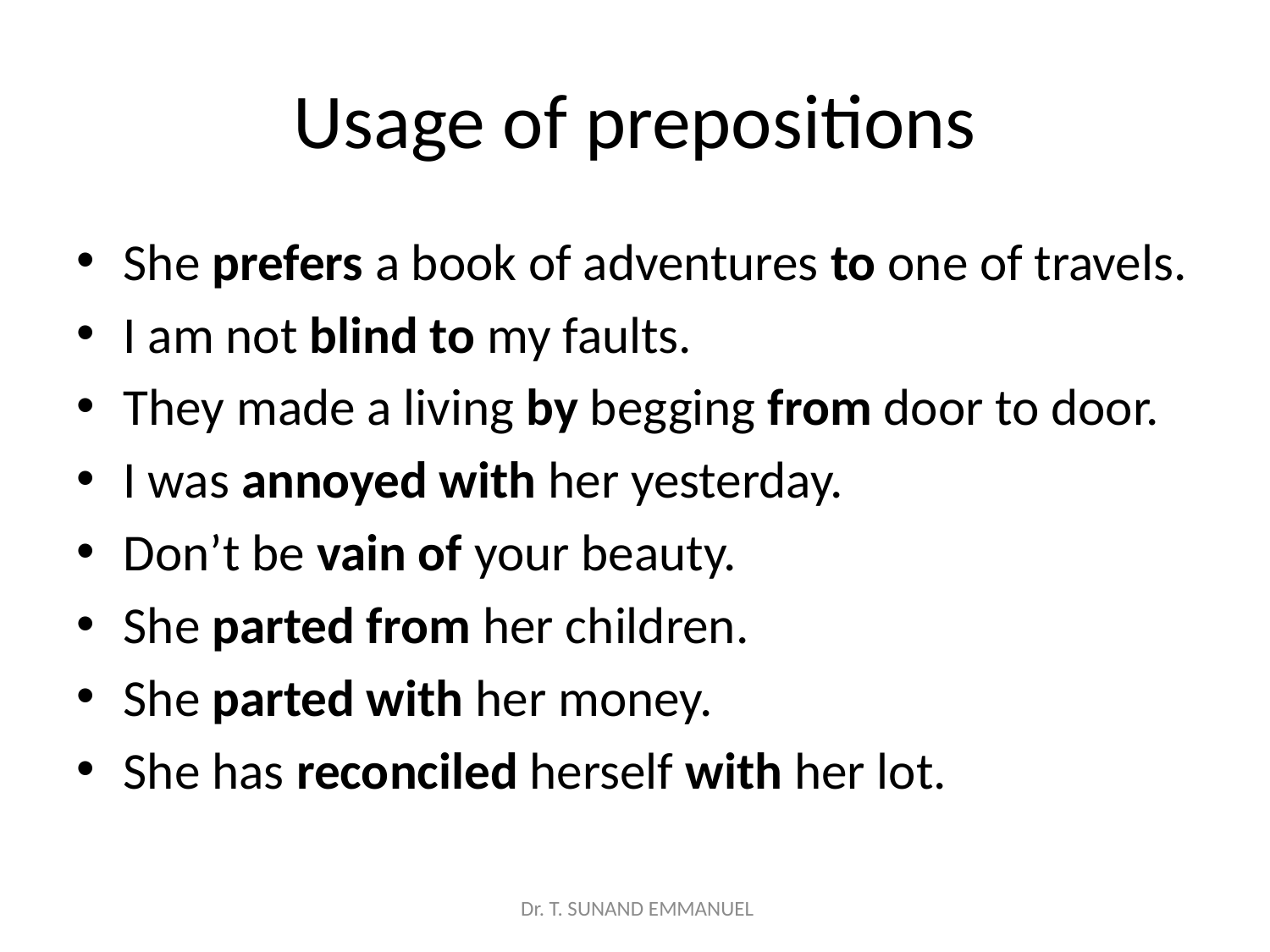

# Usage of prepositions
She prefers a book of adventures to one of travels.
I am not blind to my faults.
They made a living by begging from door to door.
I was annoyed with her yesterday.
Don’t be vain of your beauty.
She parted from her children.
She parted with her money.
She has reconciled herself with her lot.

 Dr. T. SUNAND EMMANUEL